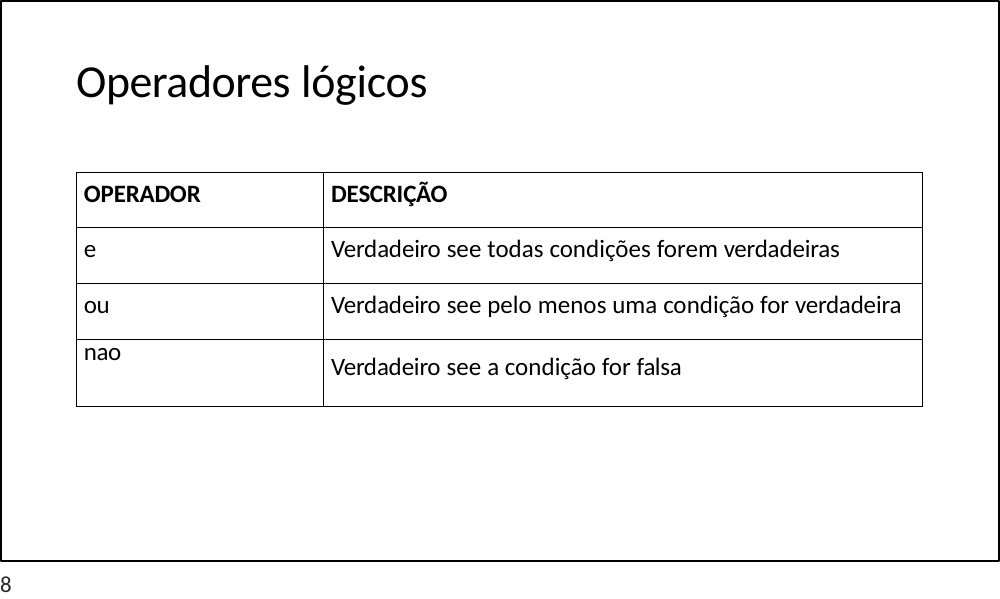

# Operadores lógicos
| OPERADOR | DESCRIÇÃO |
| --- | --- |
| e | Verdadeiro see todas condições forem verdadeiras |
| ou | Verdadeiro see pelo menos uma condição for verdadeira |
| nao | Verdadeiro see a condição for falsa |
8